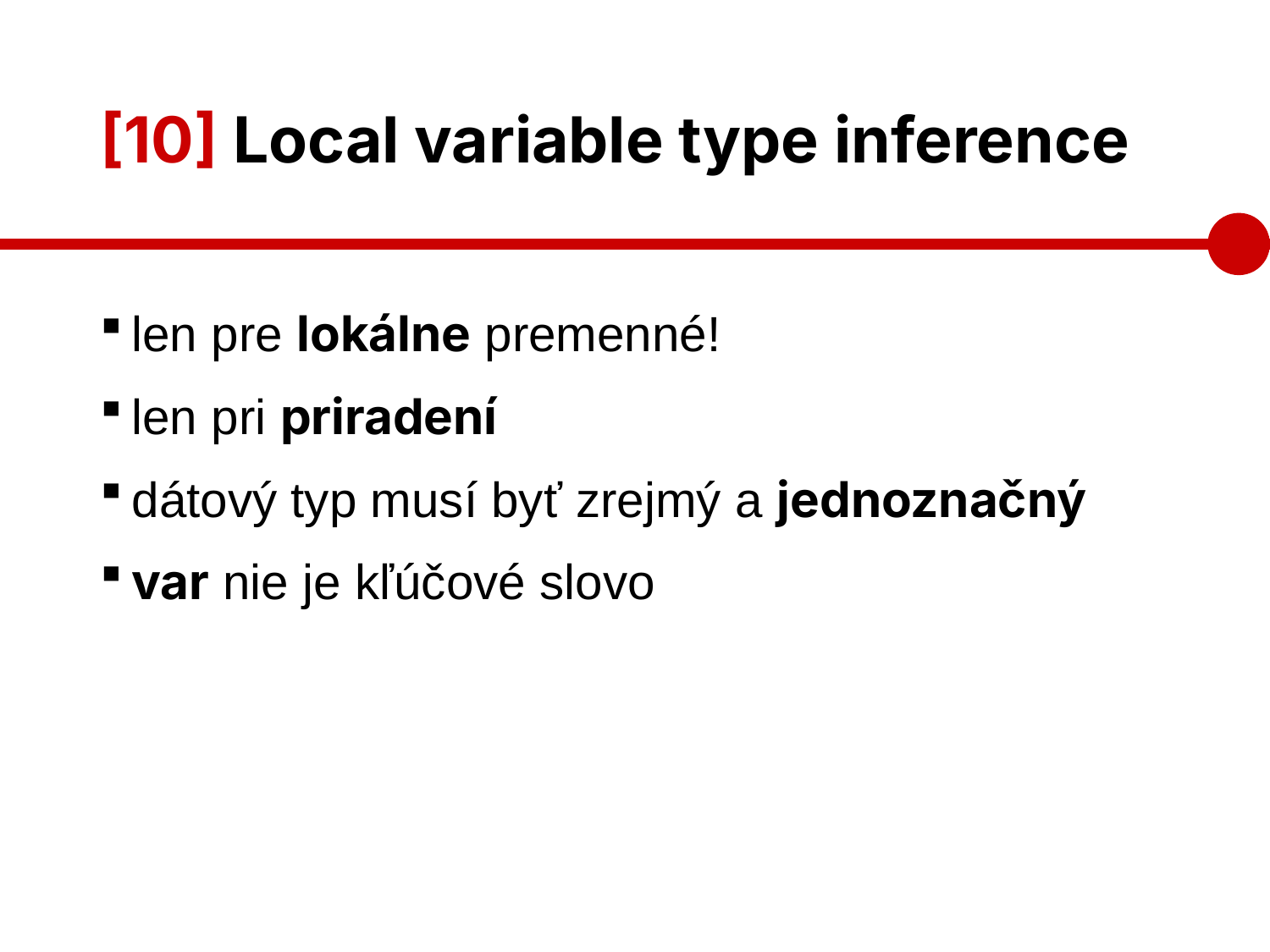

# [10] Local variable type inference
len pre lokálne premenné!
len pri priradení
dátový typ musí byť zrejmý a jednoznačný
var nie je kľúčové slovo